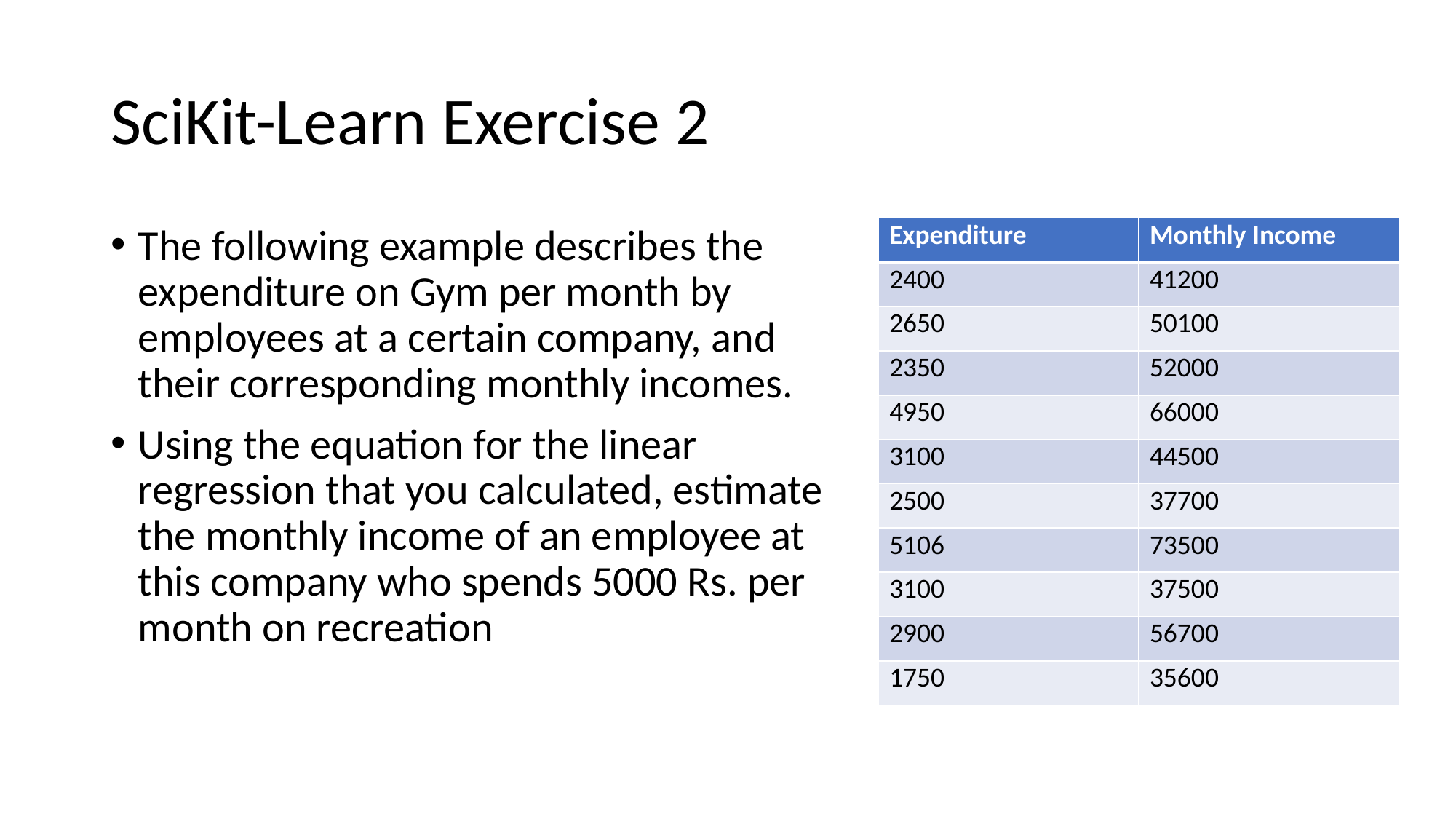

# SciKit-Learn Exercise 2
The following example describes the expenditure on Gym per month by employees at a certain company, and their corresponding monthly incomes.
Using the equation for the linear regression that you calculated, estimate the monthly income of an employee at this company who spends 5000 Rs. per month on recreation
| Expenditure | Monthly Income |
| --- | --- |
| 2400 | 41200 |
| 2650 | 50100 |
| 2350 | 52000 |
| 4950 | 66000 |
| 3100 | 44500 |
| 2500 | 37700 |
| 5106 | 73500 |
| 3100 | 37500 |
| 2900 | 56700 |
| 1750 | 35600 |